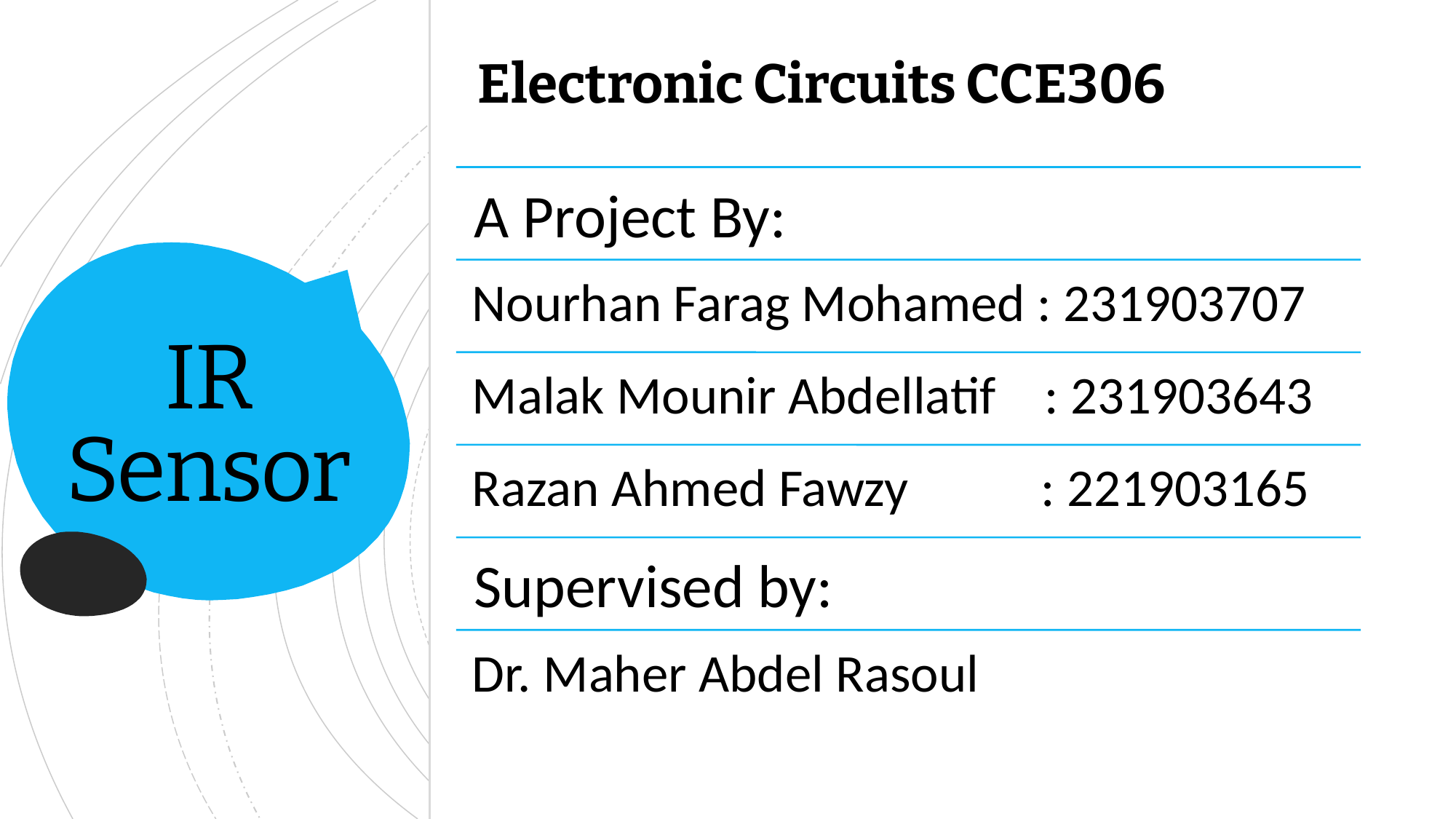

Electronic Circuits CCE306
A Project By:
Nourhan Farag Mohamed : 231903707
Malak Mounir Abdellatif    : 231903643
Razan Ahmed Fawzy           : 221903165
Supervised by:
Dr. Maher Abdel Rasoul
# IR Sensor